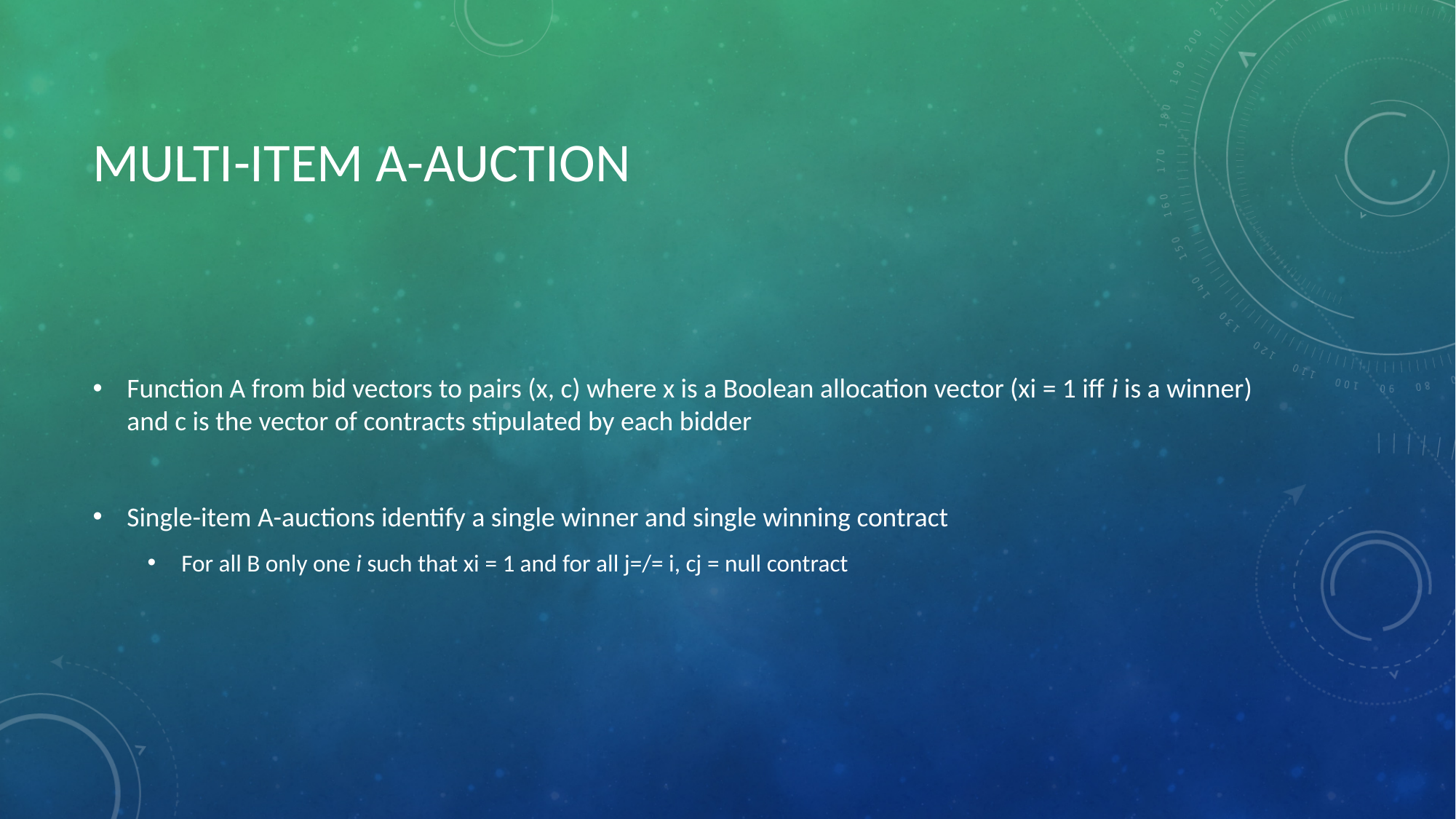

# Multi-item A-auction
Function A from bid vectors to pairs (x, c) where x is a Boolean allocation vector (xi = 1 iff i is a winner) and c is the vector of contracts stipulated by each bidder

Single-item A-auctions identify a single winner and single winning contract
For all B only one i such that xi = 1 and for all j=/= i, cj = null contract